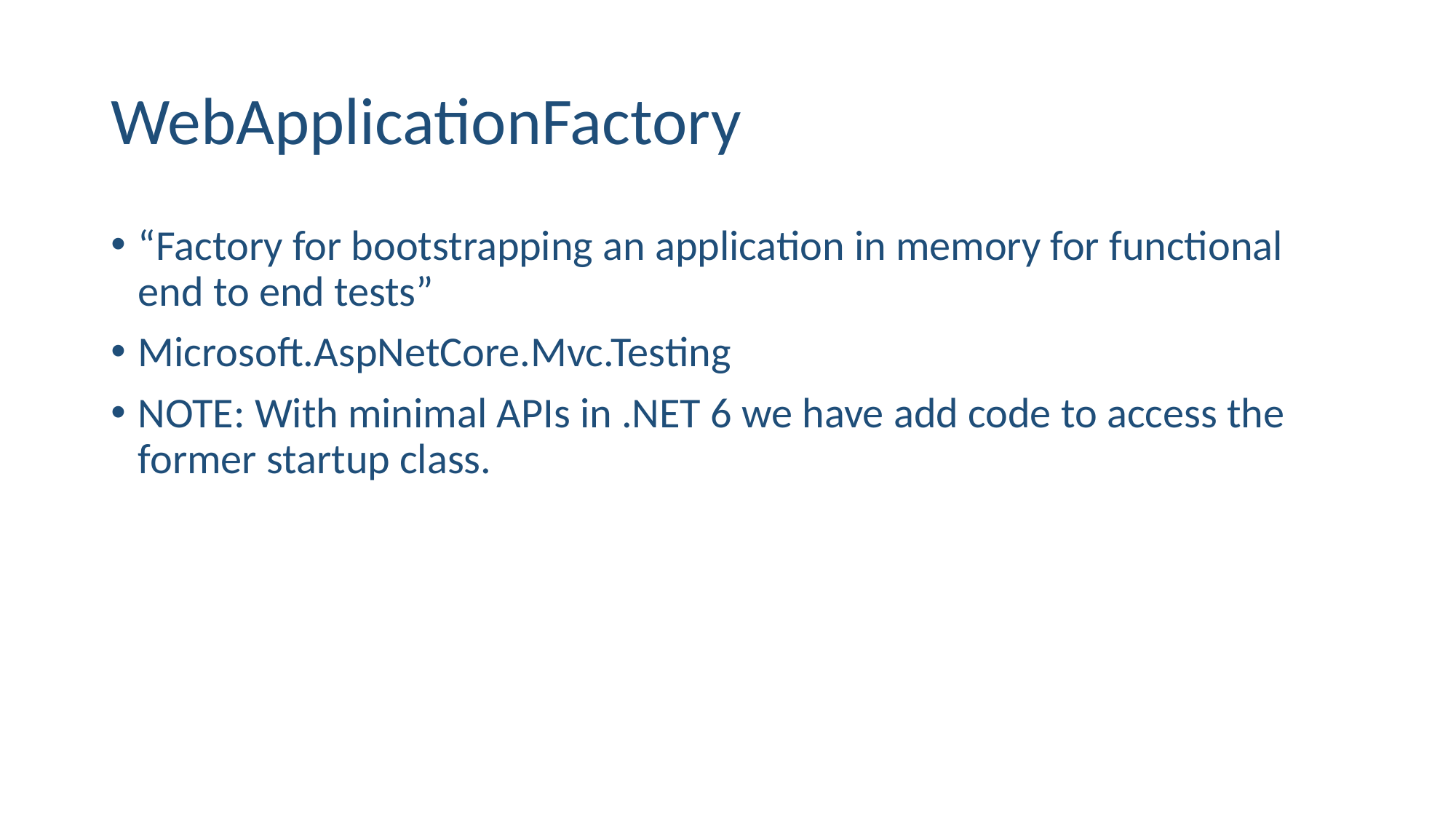

# WebApplicationFactory
“Factory for bootstrapping an application in memory for functional end to end tests”
Microsoft.AspNetCore.Mvc.Testing
NOTE: With minimal APIs in .NET 6 we have add code to access the former startup class.